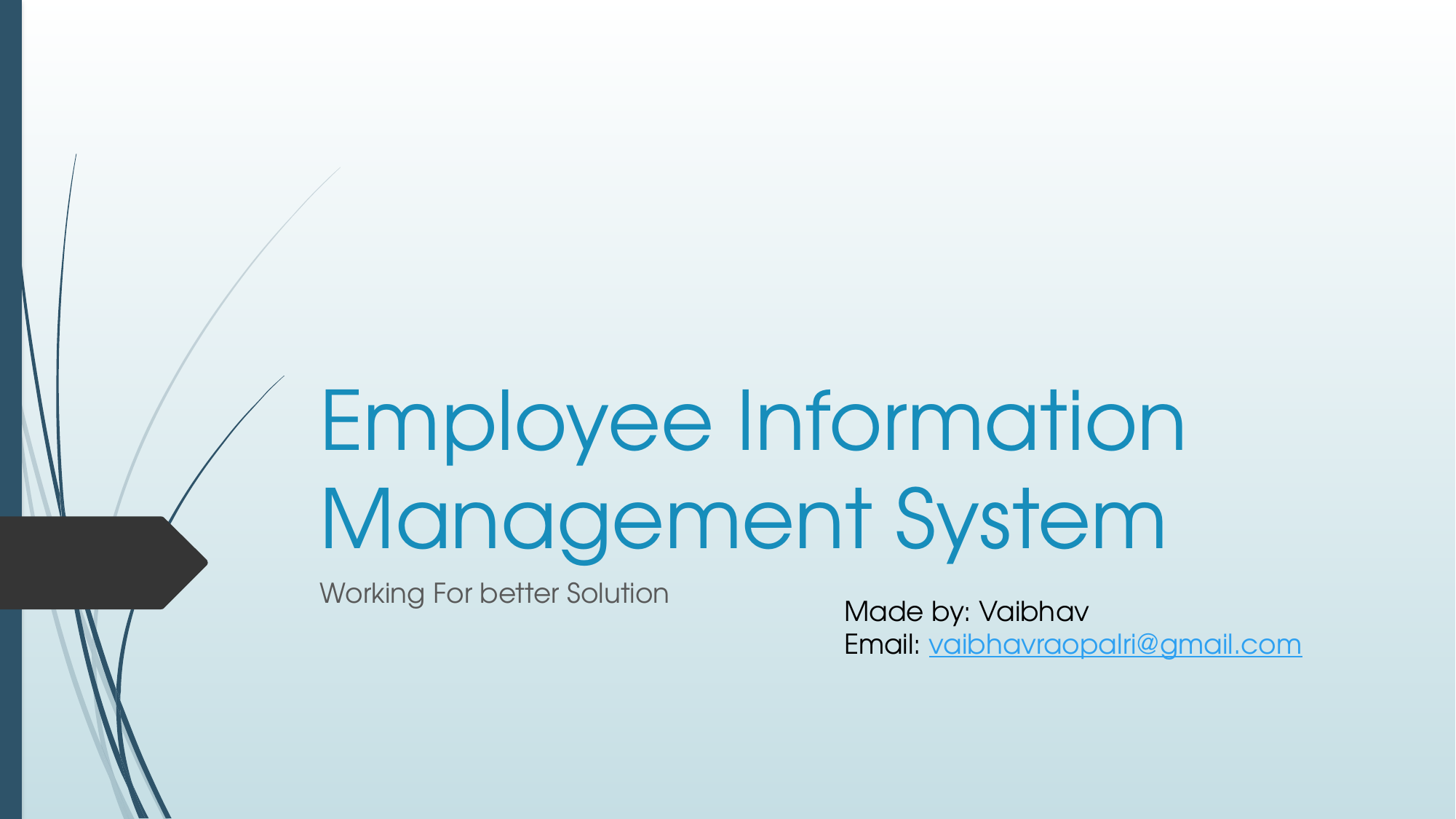

# Employee Information Management System
Working For better Solution
Made by: Vaibhav
Email: vaibhavraopalri@gmail.com